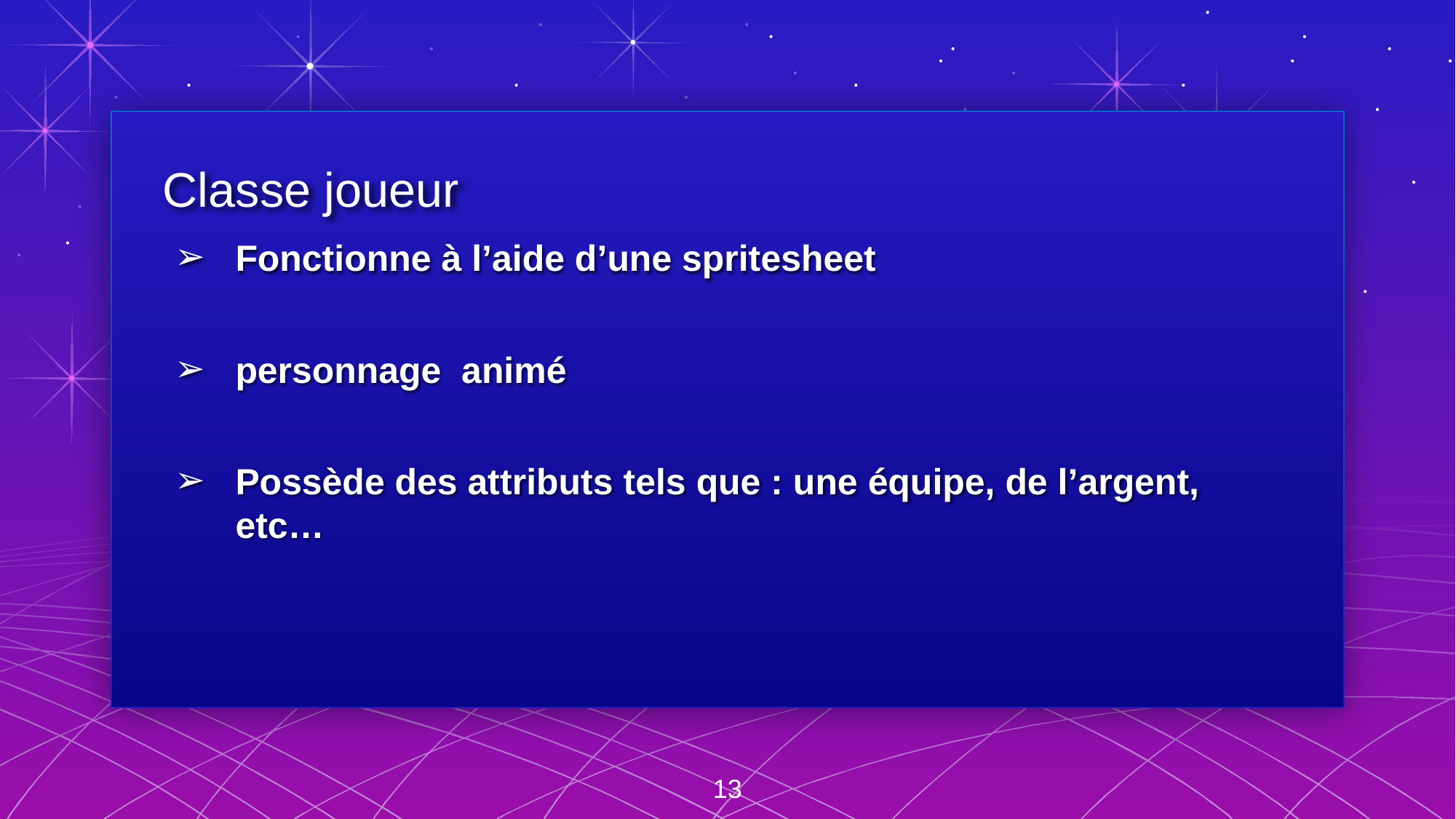

# Classe joueur
Fonctionne à l’aide d’une spritesheet

personnage  animé

Possède des attributs tels que : une équipe, de l’argent, etc…

13